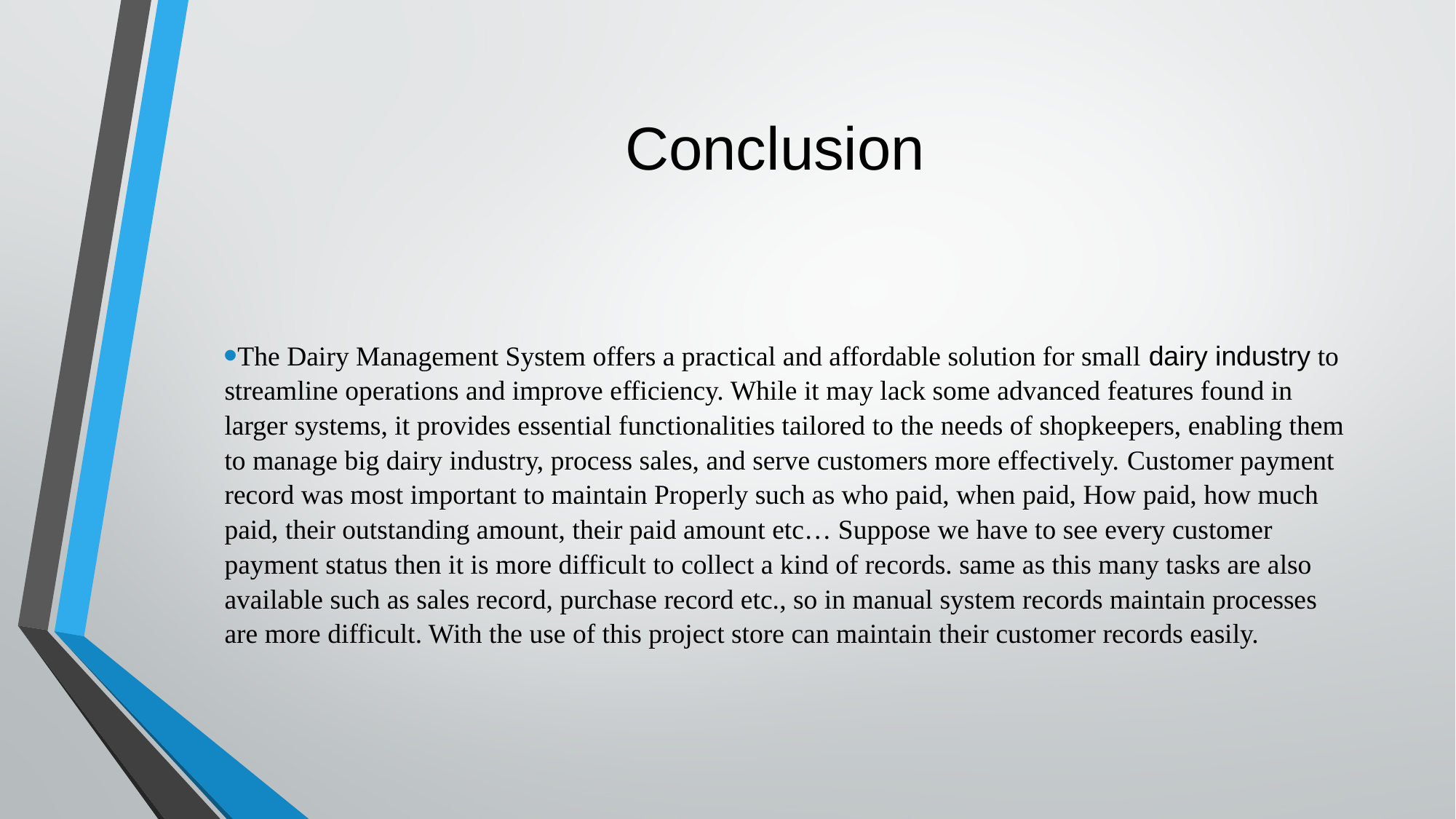

# Conclusion

The Dairy Management System offers a practical and affordable solution for small dairy industry to streamline operations and improve efficiency. While it may lack some advanced features found in larger systems, it provides essential functionalities tailored to the needs of shopkeepers, enabling them to manage big dairy industry, process sales, and serve customers more effectively. Customer payment record was most important to maintain Properly such as who paid, when paid, How paid, how much paid, their outstanding amount, their paid amount etc… Suppose we have to see every customer payment status then it is more difficult to collect a kind of records. same as this many tasks are also available such as sales record, purchase record etc., so in manual system records maintain processes are more difficult. With the use of this project store can maintain their customer records easily.